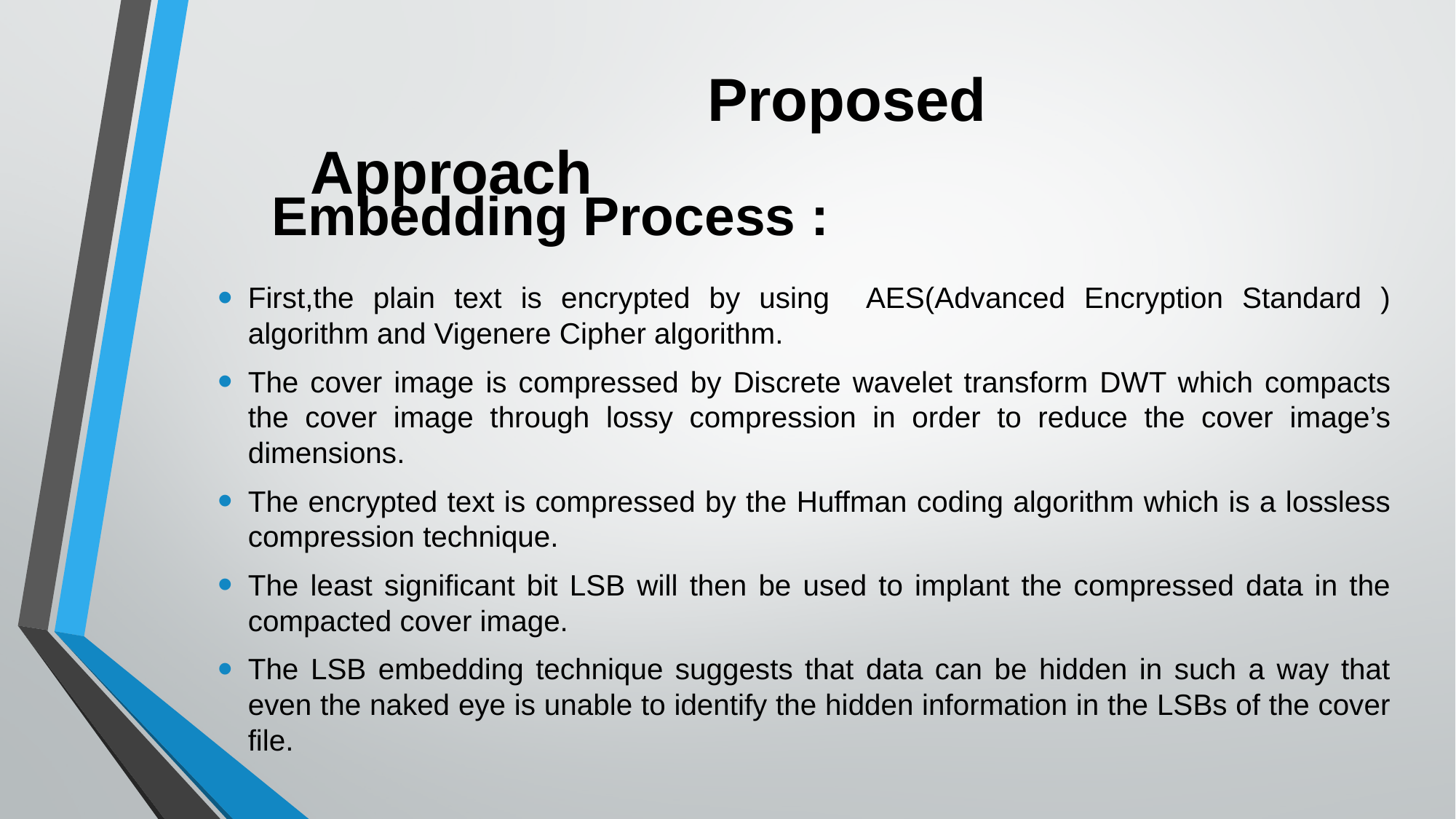

Proposed Approach
	Embedding Process :
First,the plain text is encrypted by using  AES(Advanced Encryption Standard ) algorithm and Vigenere Cipher algorithm.
The cover image is compressed by Discrete wavelet transform DWT which compacts the cover image through lossy compression in order to reduce the cover image’s dimensions.
The encrypted text is compressed by the Huffman coding algorithm which is a lossless compression technique.
The least significant bit LSB will then be used to implant the compressed data in the compacted cover image.
The LSB embedding technique suggests that data can be hidden in such a way that even the naked eye is unable to identify the hidden information in the LSBs of the cover file.